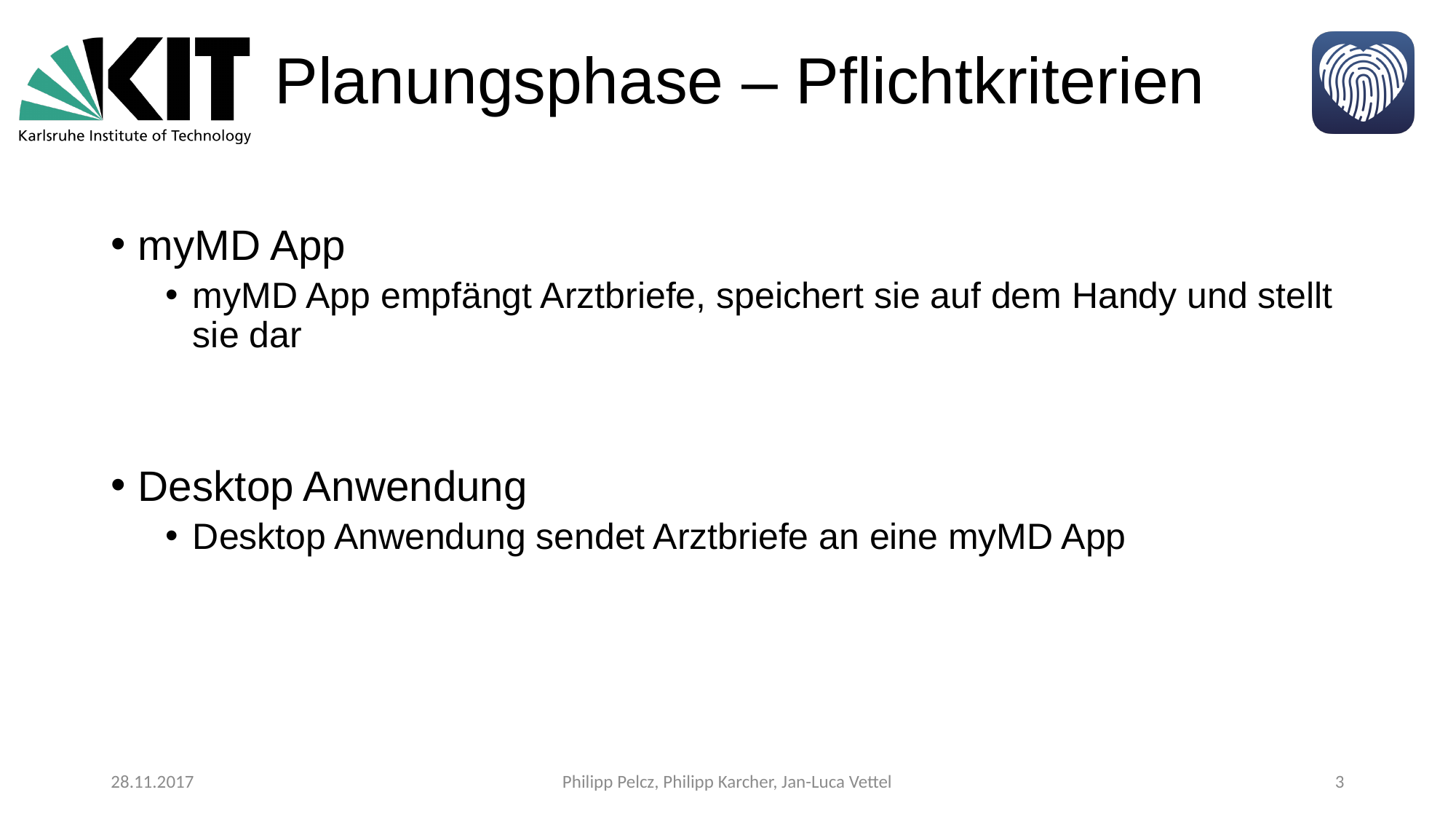

# Planungsphase – Pflichtkriterien
myMD App
myMD App empfängt Arztbriefe, speichert sie auf dem Handy und stellt sie dar

Desktop Anwendung
Desktop Anwendung sendet Arztbriefe an eine myMD App

28.11.2017
Philipp Pelcz, Philipp Karcher, Jan-Luca Vettel
3